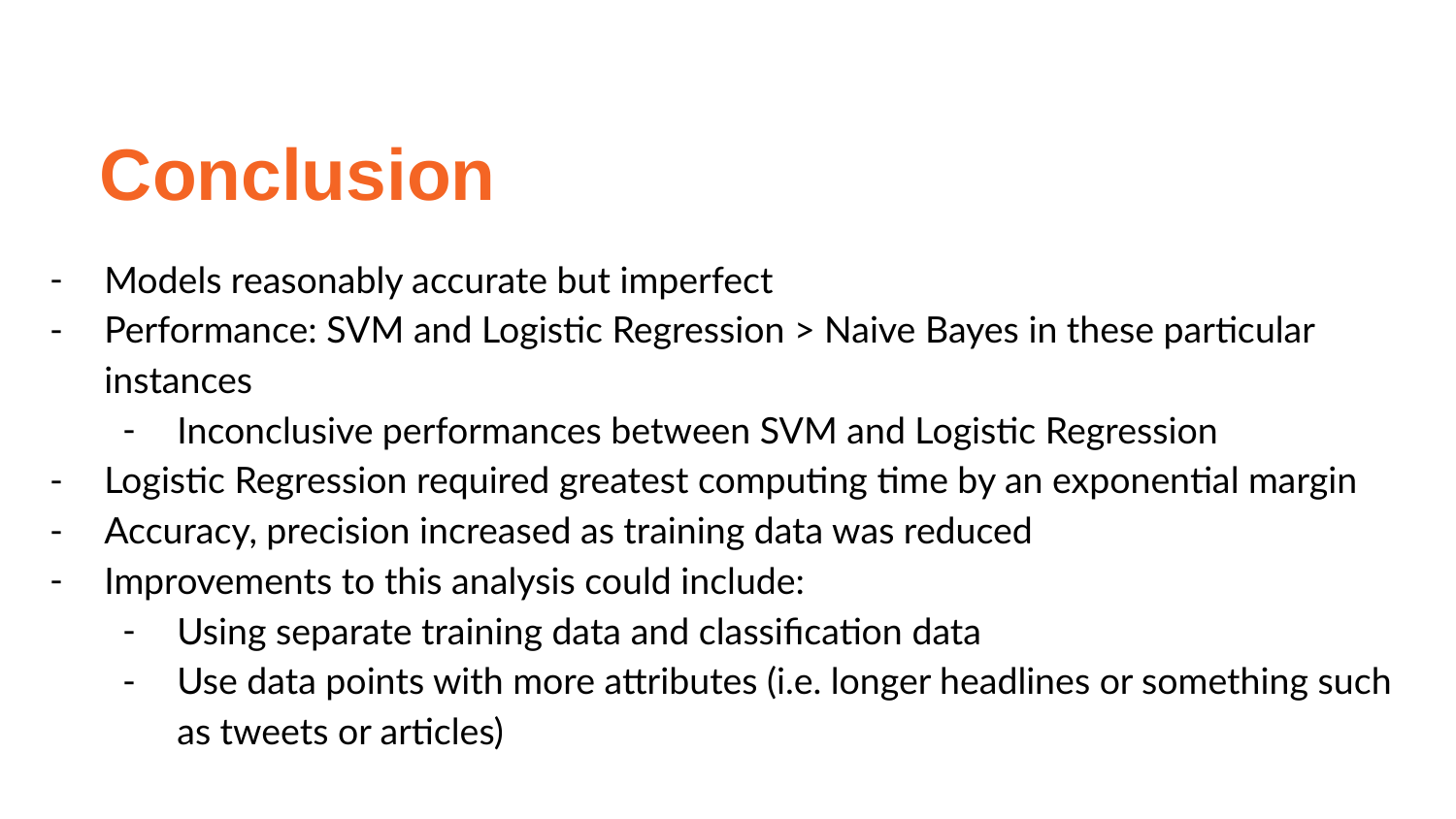

Conclusion
Models reasonably accurate but imperfect
Performance: SVM and Logistic Regression > Naive Bayes in these particular instances
Inconclusive performances between SVM and Logistic Regression
Logistic Regression required greatest computing time by an exponential margin
Accuracy, precision increased as training data was reduced
Improvements to this analysis could include:
Using separate training data and classification data
Use data points with more attributes (i.e. longer headlines or something such as tweets or articles)